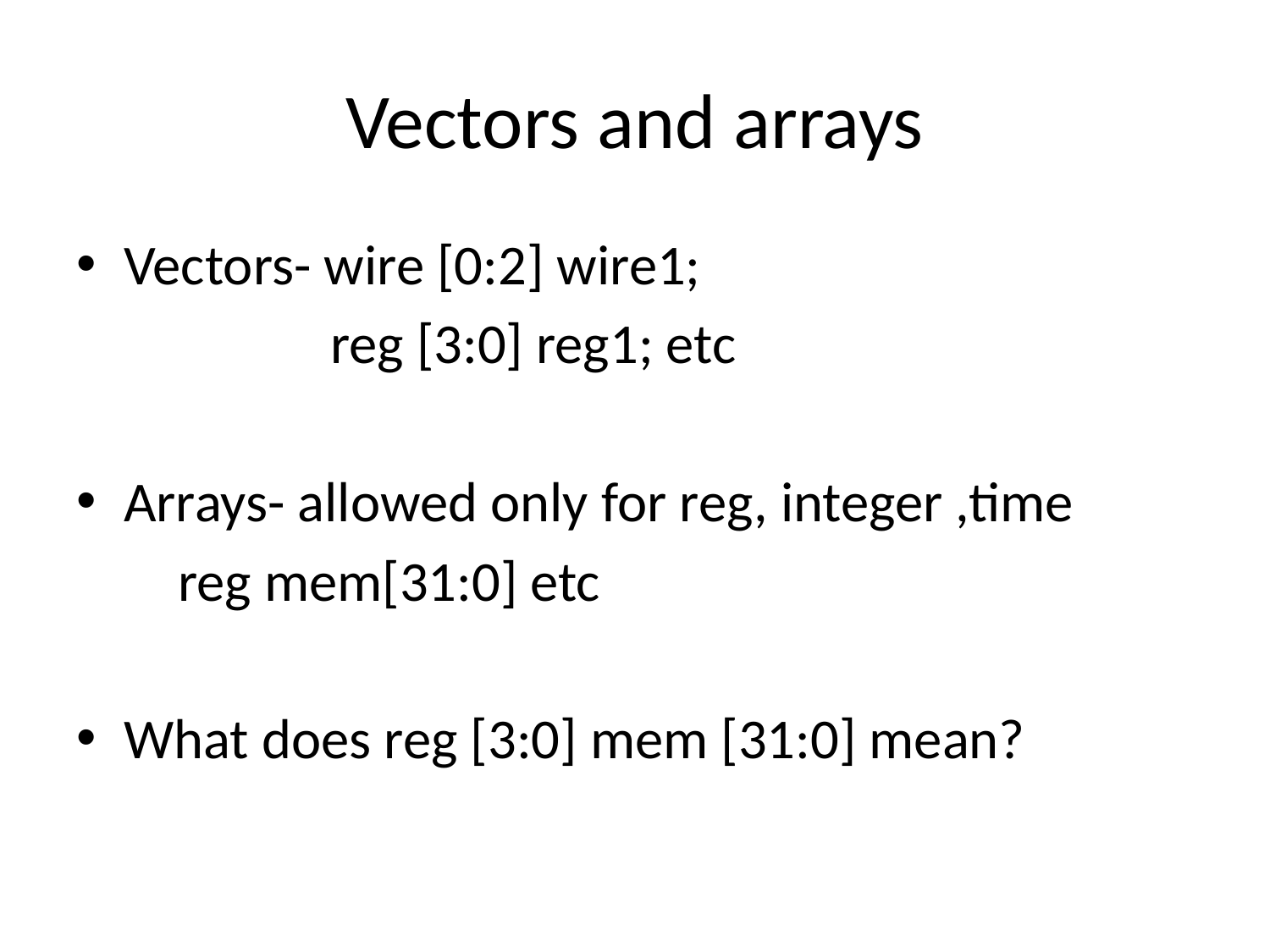

# Vectors and arrays
Vectors- wire [0:2] wire1;
                    reg [3:0] reg1; etc

Arrays- allowed only for reg, integer ,time
        reg mem[31:0] etc

What does reg [3:0] mem [31:0] mean?